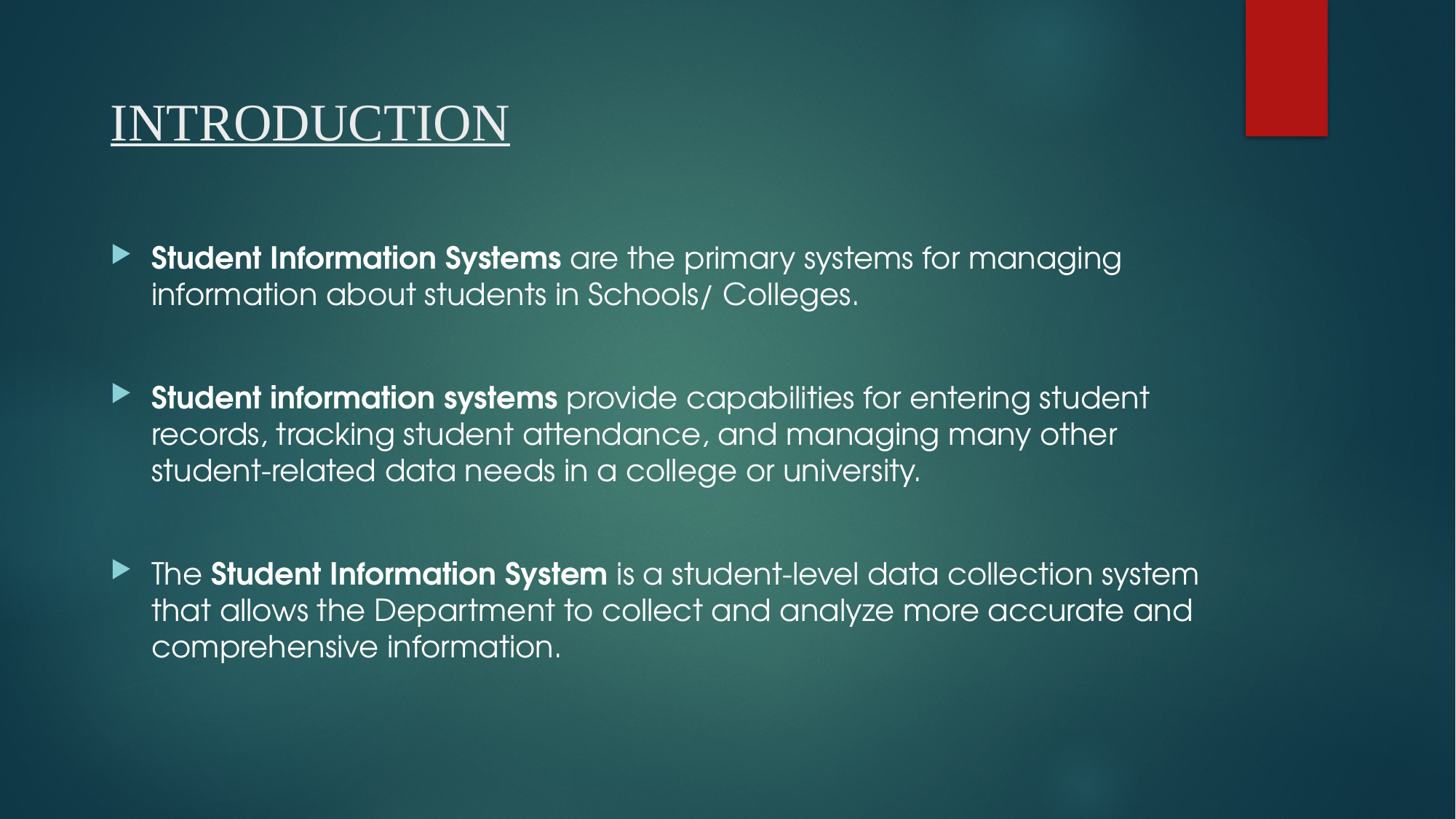

# INTRODUCTION
Student Information Systems are the primary systems for managing information about students in Schools/ Colleges.

Student information systems provide capabilities for entering student records, tracking student attendance, and managing many other student-related data needs in a college or university.

The Student Information System is a student-level data collection system that allows the Department to collect and analyze more accurate and comprehensive information.